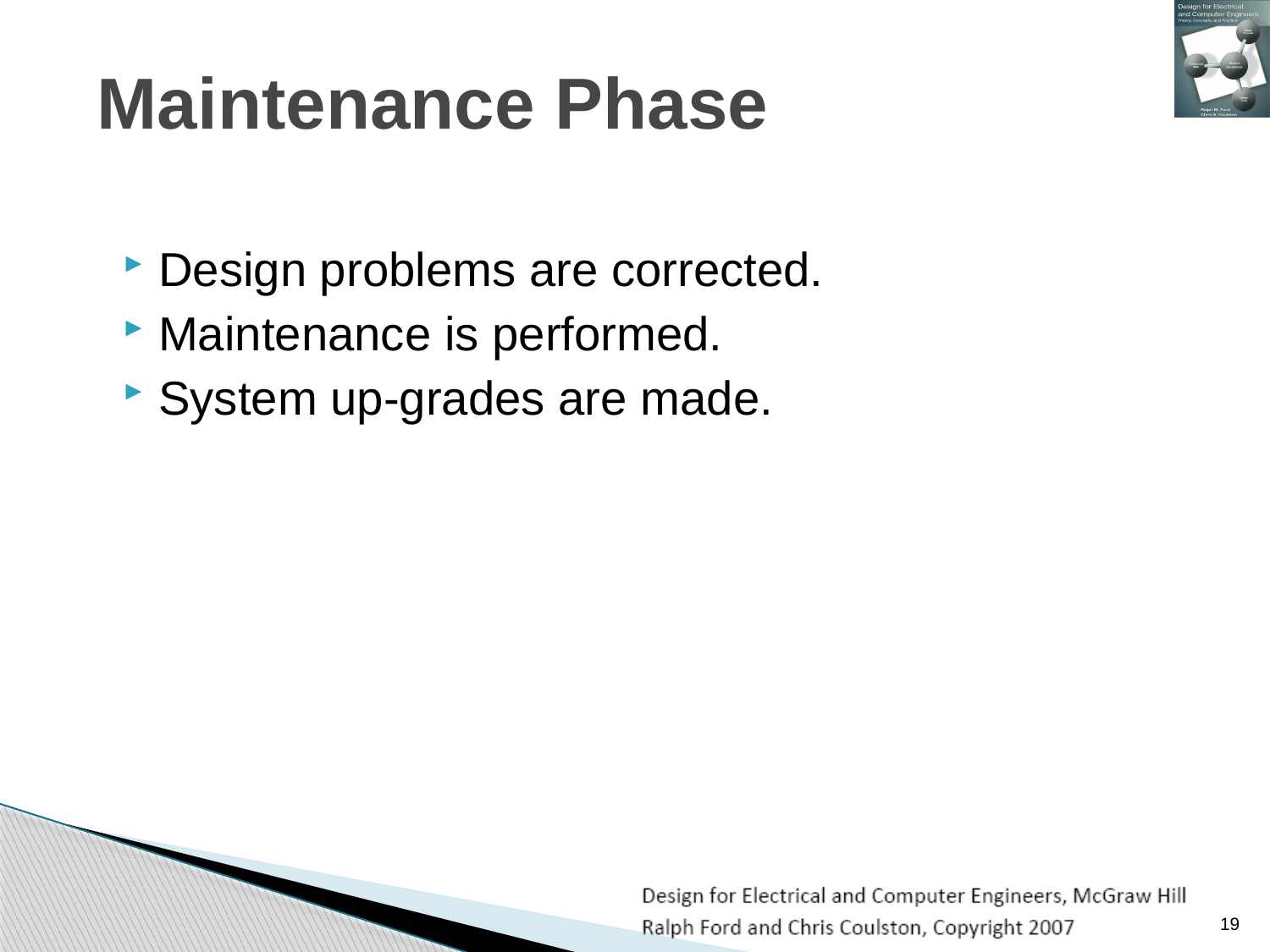

# Maintenance Phase
Design problems are corrected.
Maintenance is performed.
System up-grades are made.

19